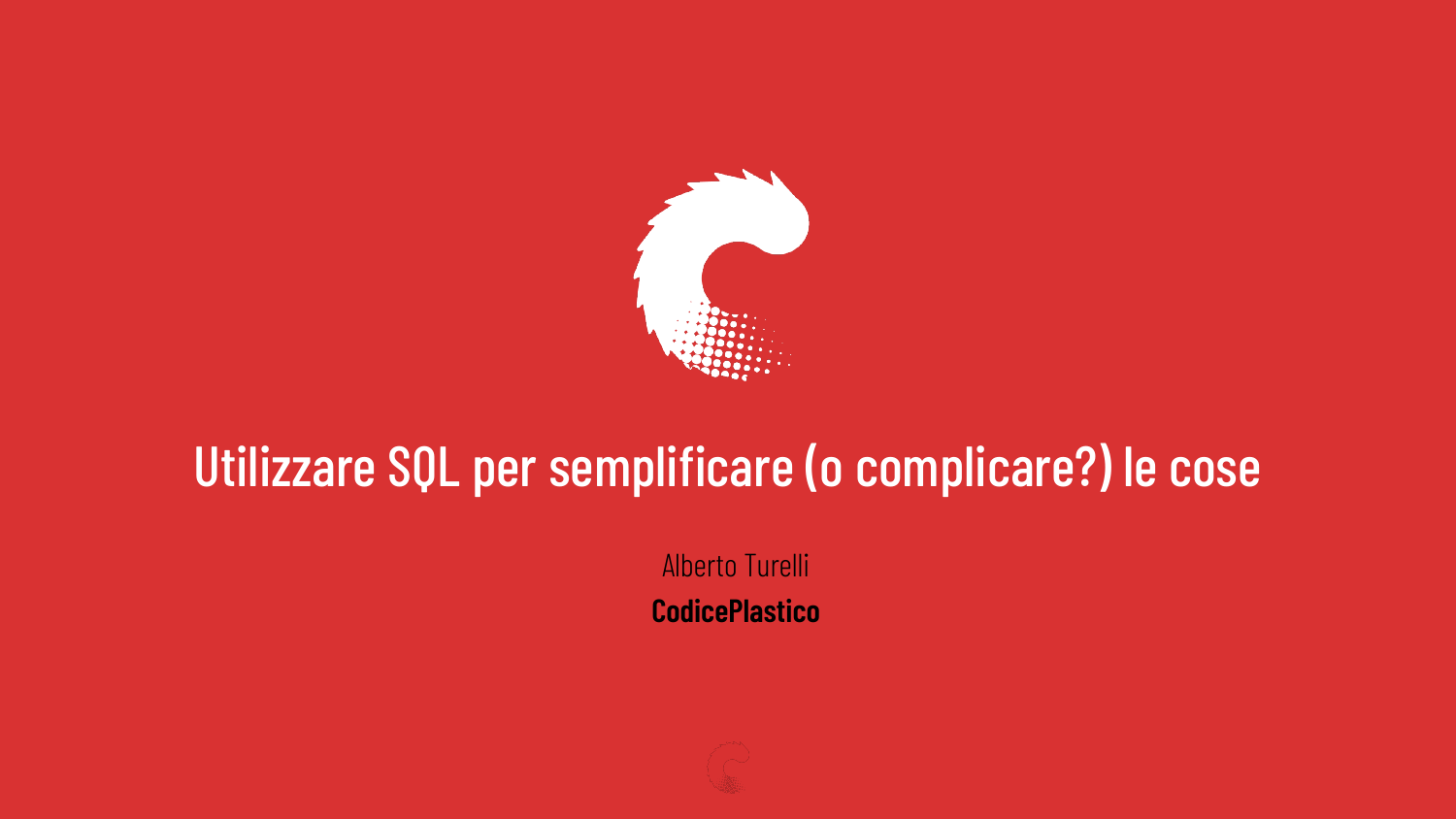

# Utilizzare SQL per semplificare (o complicare?) le cose
Alberto Turelli
CodicePlastico